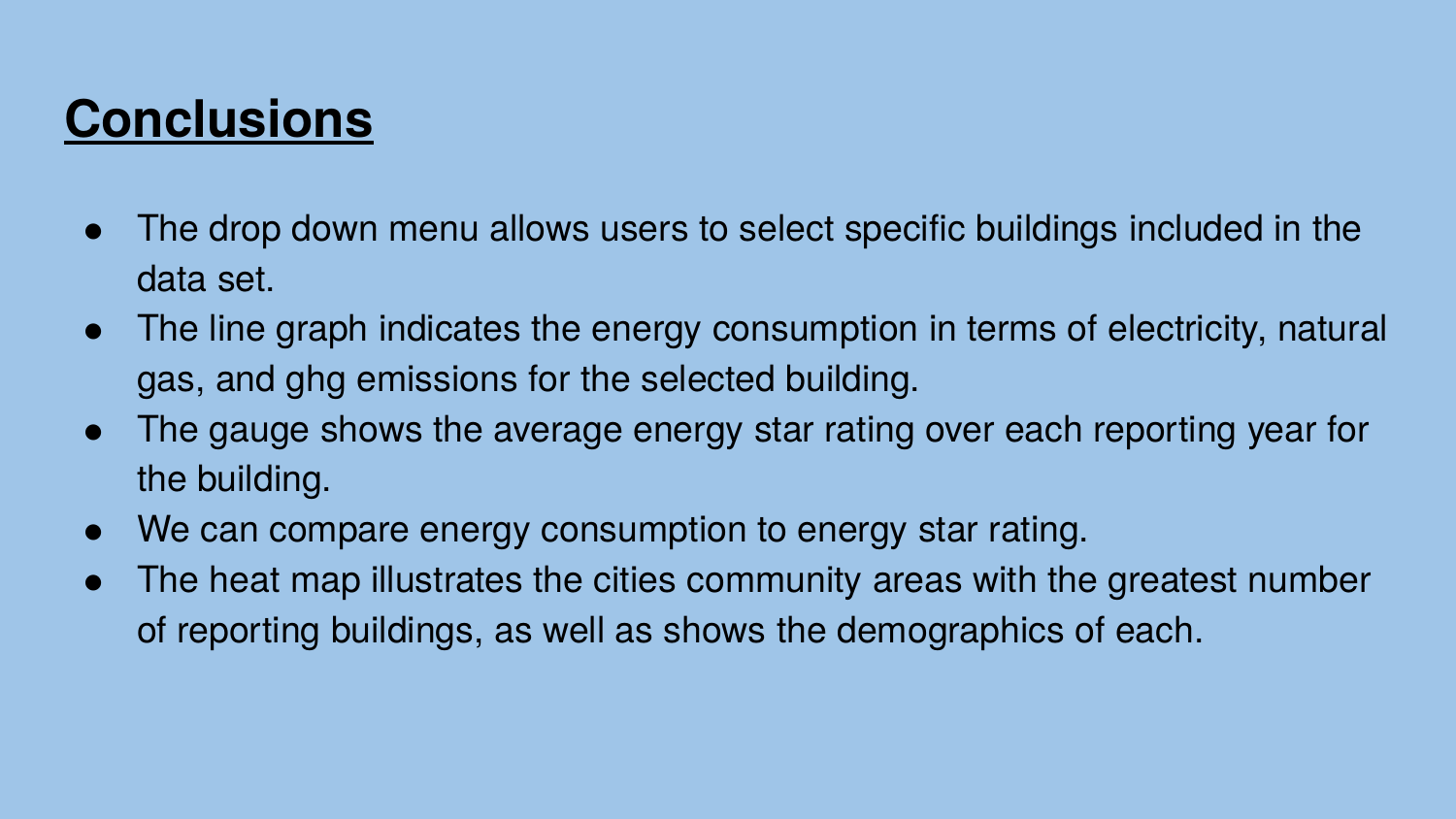

# Conclusions
The drop down menu allows users to select specific buildings included in the data set.
The line graph indicates the energy consumption in terms of electricity, natural gas, and ghg emissions for the selected building.
The gauge shows the average energy star rating over each reporting year for the building.
We can compare energy consumption to energy star rating.
The heat map illustrates the cities community areas with the greatest number of reporting buildings, as well as shows the demographics of each.